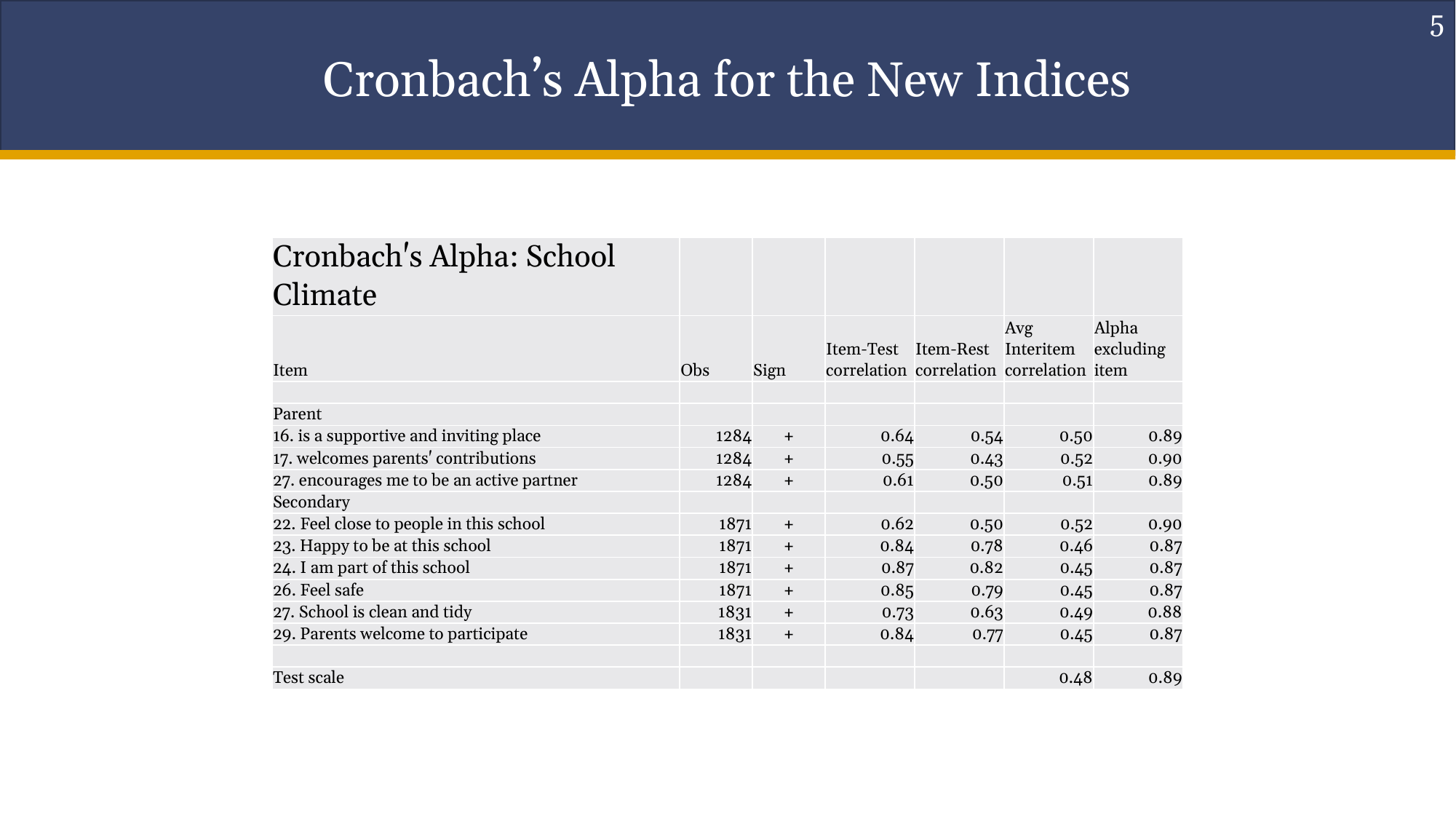

5
# Cronbach’s Alpha for the New Indices
| Cronbach's Alpha: School Climate |  |  |  |  |  |  |
| --- | --- | --- | --- | --- | --- | --- |
| Item | Obs | Sign | Item-Test correlation | Item-Rest correlation | Avg Interitem correlation | Alpha excluding item |
|  |  |  |  |  |  |  |
| Parent |  |  |  |  |  |  |
| 16. is a supportive and inviting place | 1284 | + | 0.64 | 0.54 | 0.50 | 0.89 |
| 17. welcomes parents' contributions | 1284 | + | 0.55 | 0.43 | 0.52 | 0.90 |
| 27. encourages me to be an active partner | 1284 | + | 0.61 | 0.50 | 0.51 | 0.89 |
| Secondary |  |  |  |  |  |  |
| 22. Feel close to people in this school | 1871 | + | 0.62 | 0.50 | 0.52 | 0.90 |
| 23. Happy to be at this school | 1871 | + | 0.84 | 0.78 | 0.46 | 0.87 |
| 24. I am part of this school | 1871 | + | 0.87 | 0.82 | 0.45 | 0.87 |
| 26. Feel safe | 1871 | + | 0.85 | 0.79 | 0.45 | 0.87 |
| 27. School is clean and tidy | 1831 | + | 0.73 | 0.63 | 0.49 | 0.88 |
| 29. Parents welcome to participate | 1831 | + | 0.84 | 0.77 | 0.45 | 0.87 |
|  |  |  |  |  |  |  |
| Test scale |  |  |  |  | 0.48 | 0.89 |